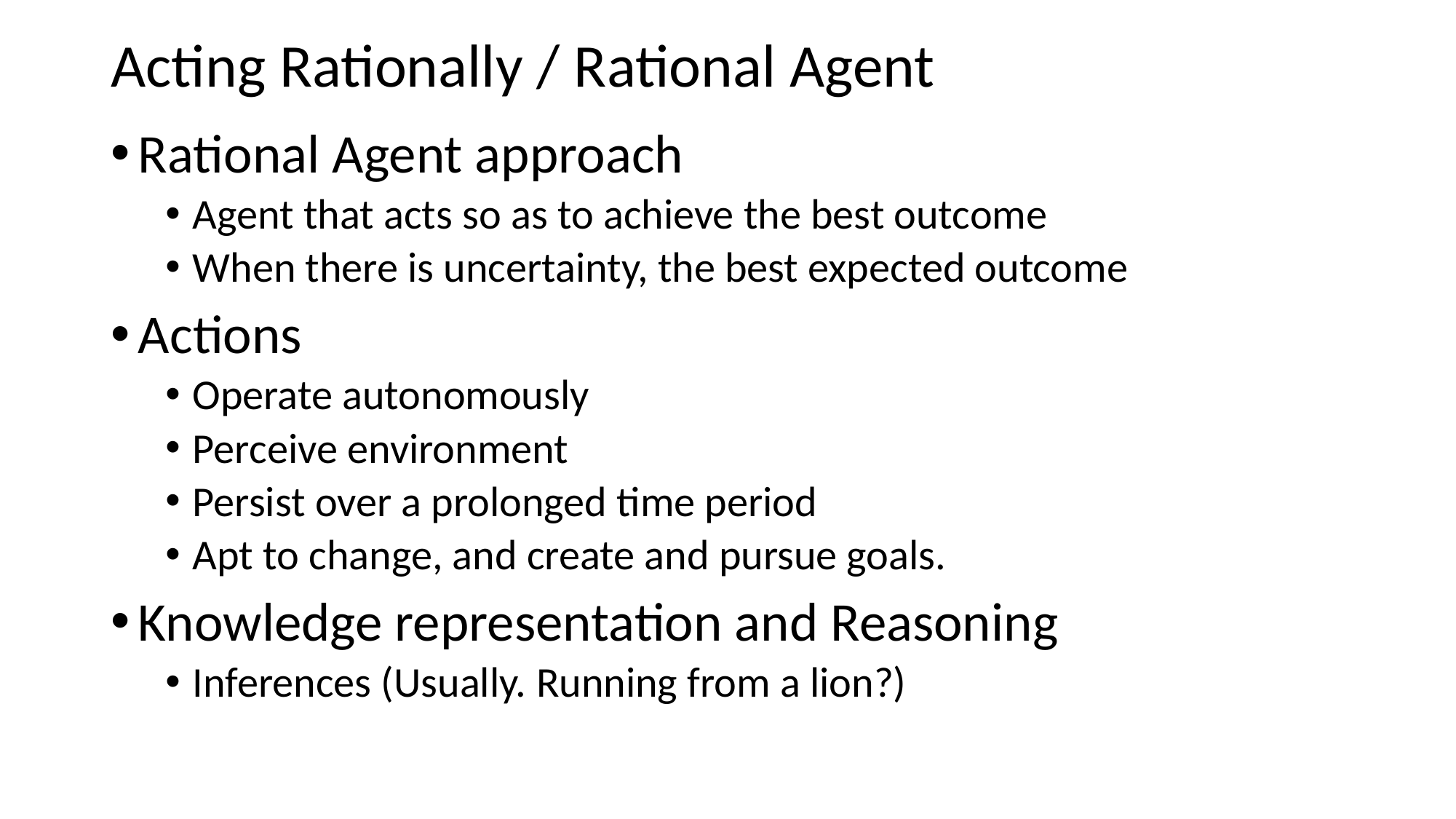

# Acting Rationally / Rational Agent
Rational Agent approach
Agent that acts so as to achieve the best outcome
When there is uncertainty, the best expected outcome
Actions
Operate autonomously
Perceive environment
Persist over a prolonged time period
Apt to change, and create and pursue goals.
Knowledge representation and Reasoning
Inferences (Usually. Running from a lion?)